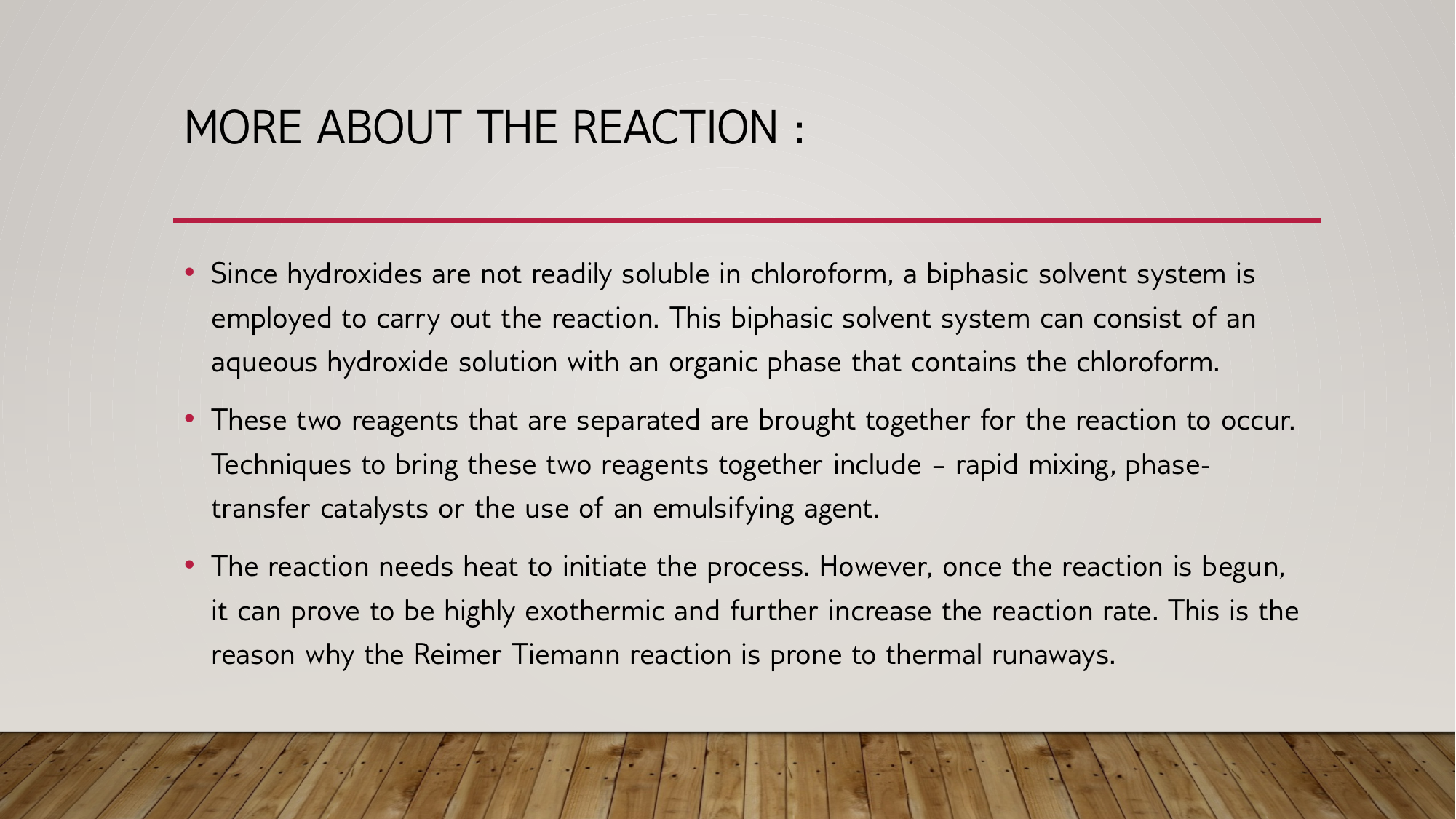

# More about the reaction :
Since hydroxides are not readily soluble in chloroform, a biphasic solvent system is employed to carry out the reaction. This biphasic solvent system can consist of an aqueous hydroxide solution with an organic phase that contains the chloroform.
These two reagents that are separated are brought together for the reaction to occur. Techniques to bring these two reagents together include – rapid mixing, phase-transfer catalysts or the use of an emulsifying agent.
The reaction needs heat to initiate the process. However, once the reaction is begun, it can prove to be highly exothermic and further increase the reaction rate. This is the reason why the Reimer Tiemann reaction is prone to thermal runaways.